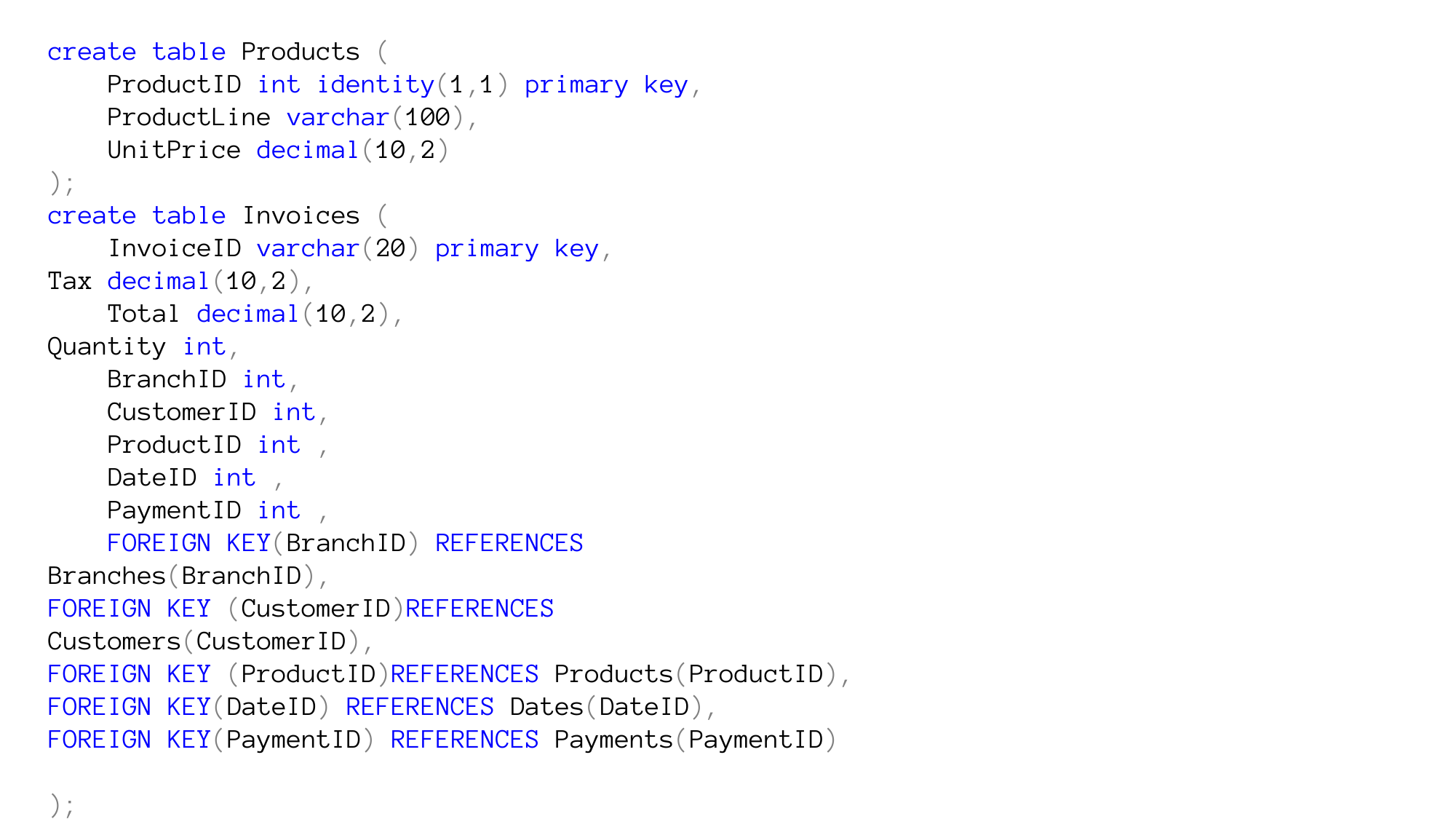

create table Products (
    ProductID int identity(1,1) primary key,
    ProductLine varchar(100),
    UnitPrice decimal(10,2)
);
create table Invoices (
    InvoiceID varchar(20) primary key,
Tax decimal(10,2),
    Total decimal(10,2),
Quantity int,
    BranchID int,
    CustomerID int,
    ProductID int ,
    DateID int ,
    PaymentID int ,
    FOREIGN KEY(BranchID) REFERENCES Branches(BranchID),
FOREIGN KEY (CustomerID)REFERENCES Customers(CustomerID),
FOREIGN KEY (ProductID)REFERENCES Products(ProductID),
FOREIGN KEY(DateID) REFERENCES Dates(DateID),
FOREIGN KEY(PaymentID) REFERENCES Payments(PaymentID)

);